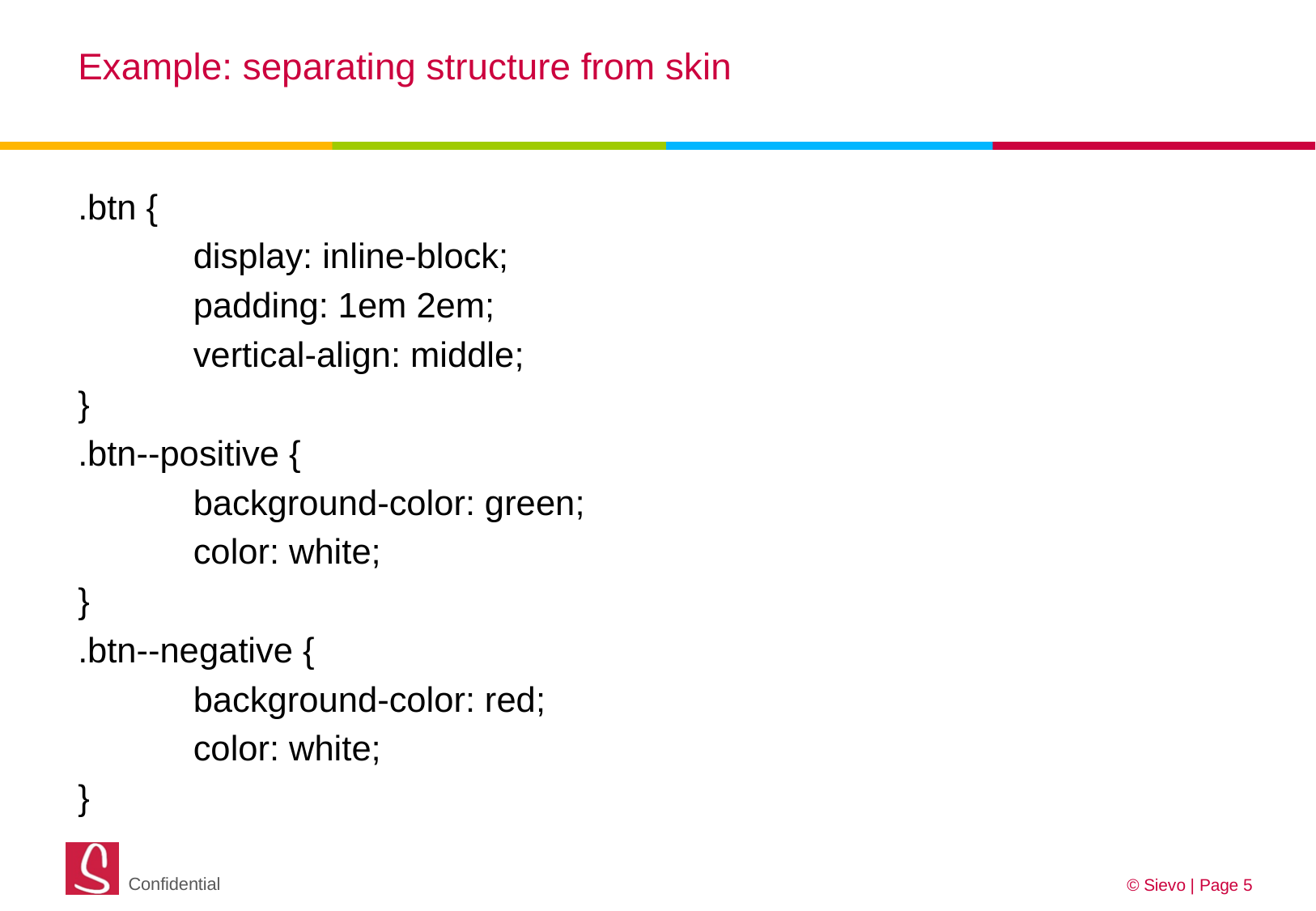

# Example: separating structure from skin
.btn {
	display: inline-block;
	padding: 1em 2em;
	vertical-align: middle;
}
.btn--positive {
 	background-color: green;
	color: white;
}
.btn--negative {
	background-color: red;
	color: white;
}
© Sievo | Page 5